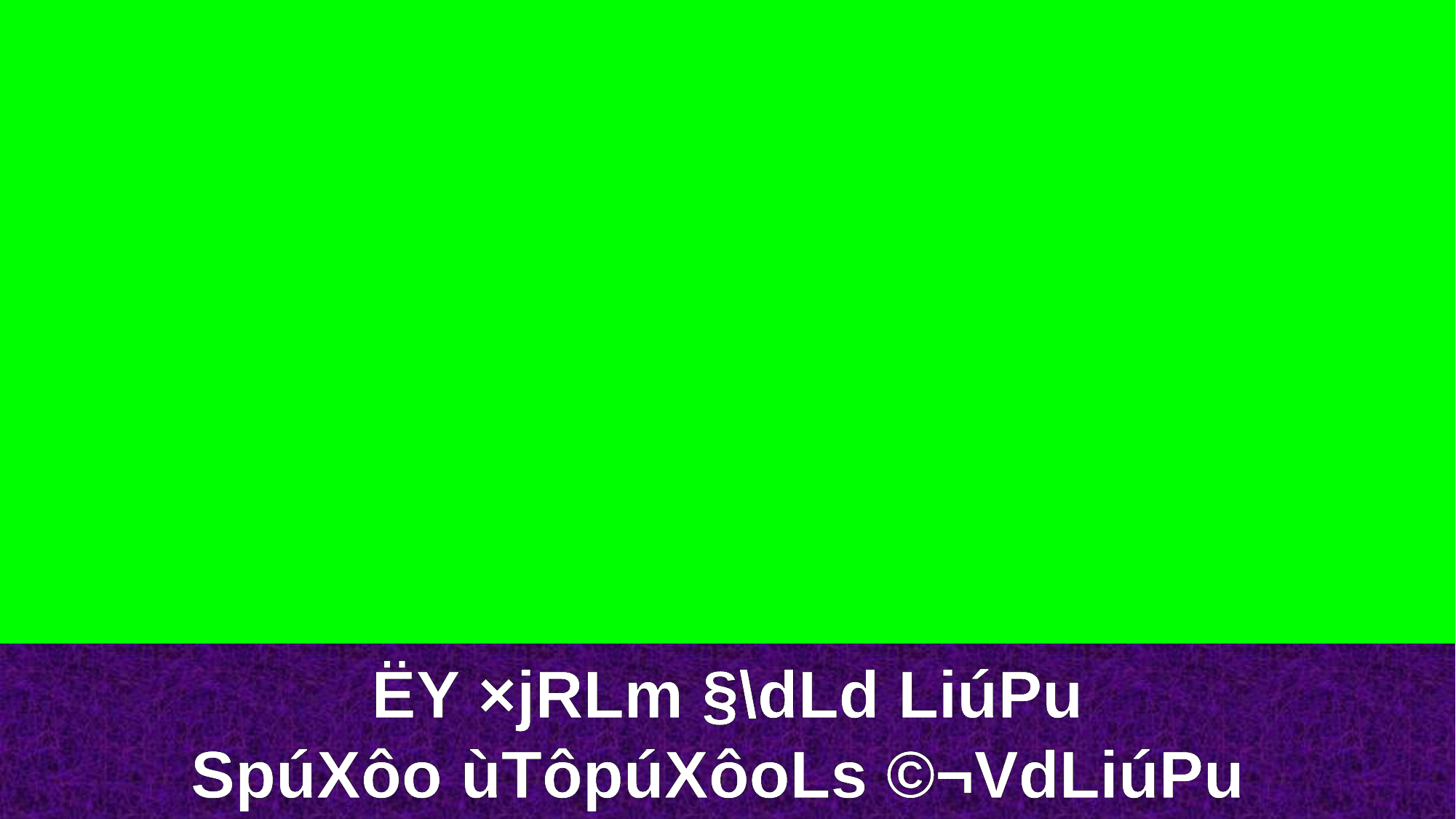

ËY ×jRLm §\dLd LiúPu
SpúXôo ùTôpúXôoLs ©¬VdLiúPu